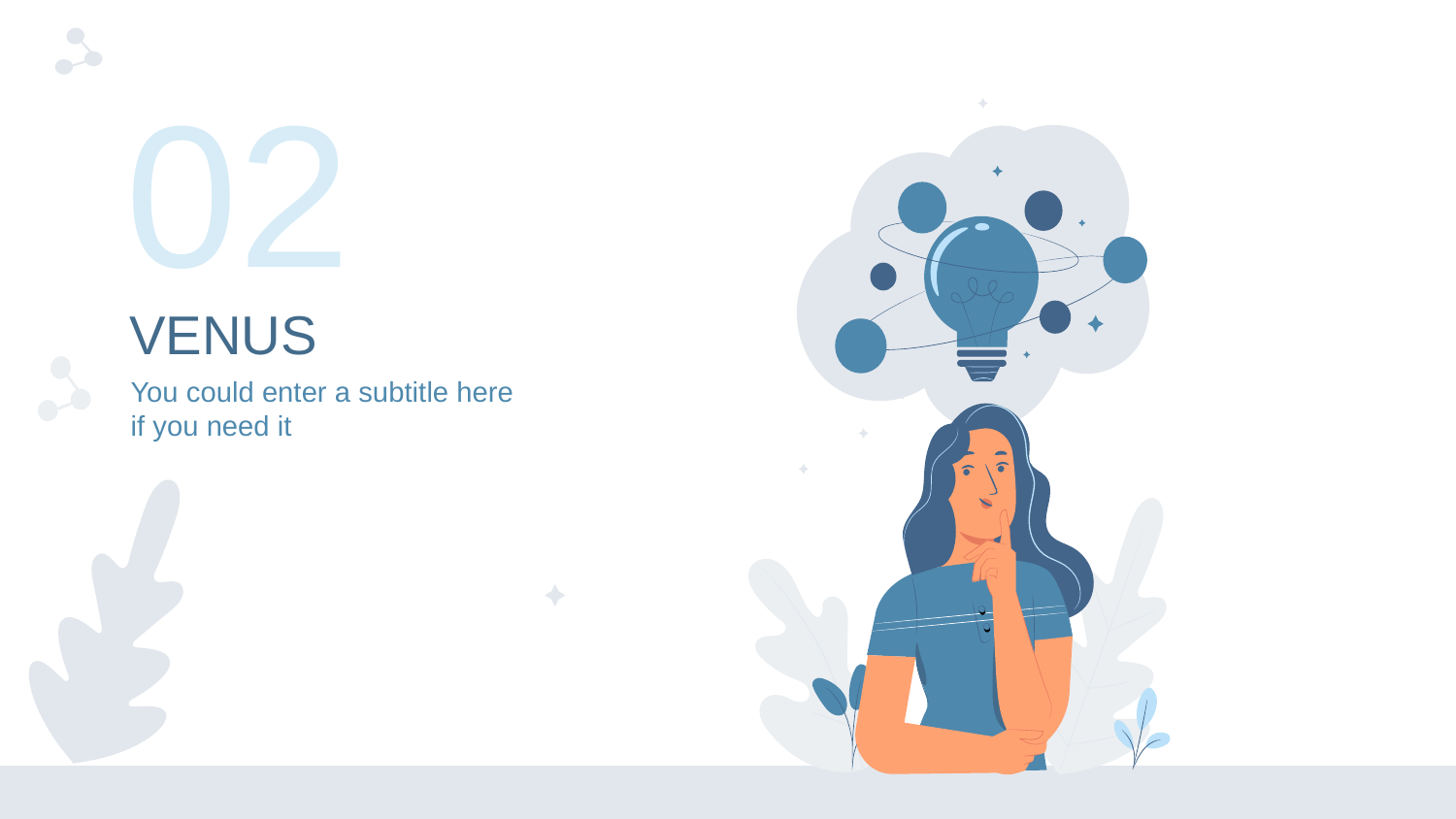

02

# VENUS
You could enter a subtitle here if you need it